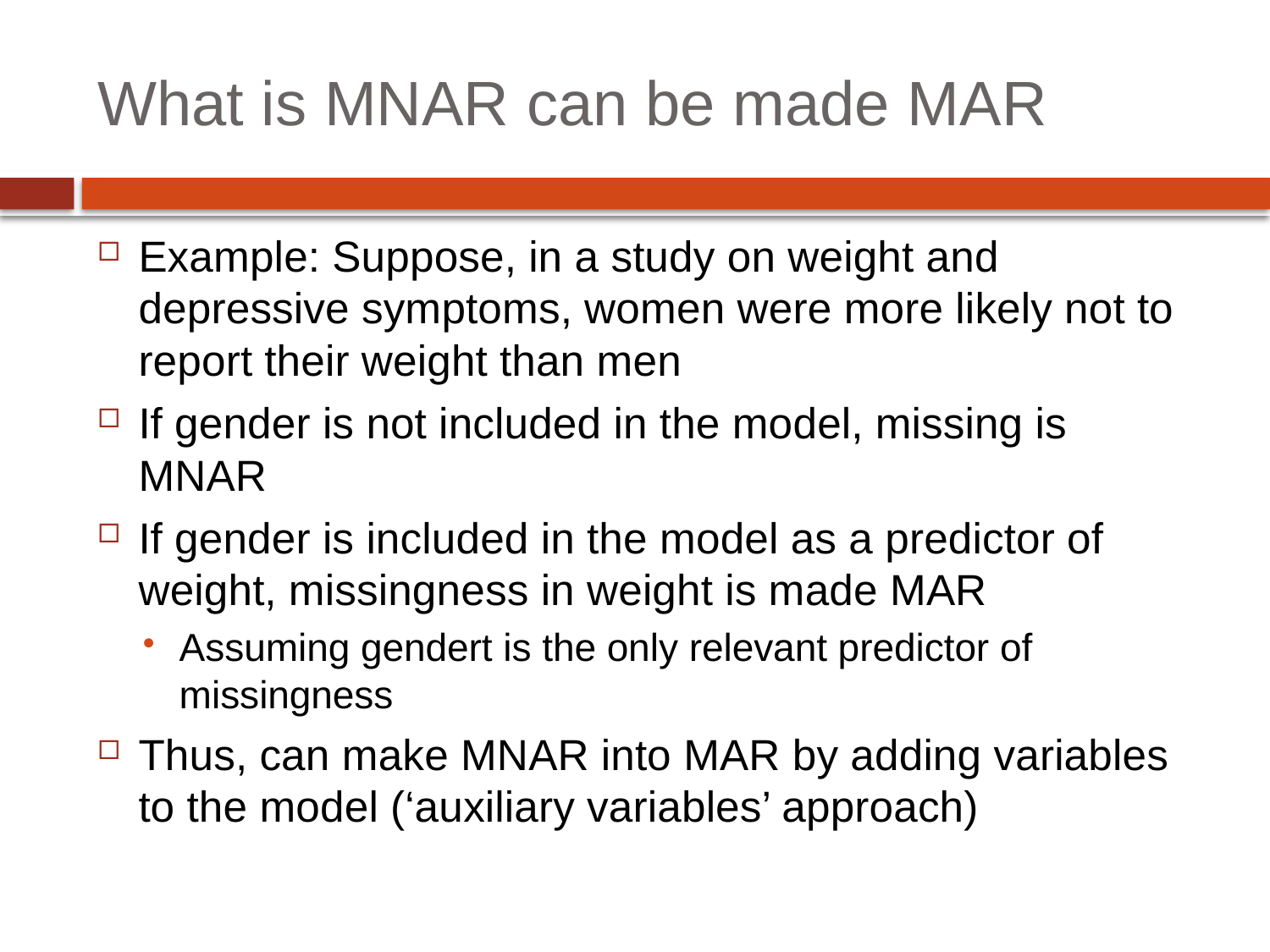

# What is MNAR can be made MAR
Example: Suppose, in a study on weight and depressive symptoms, women were more likely not to report their weight than men
If gender is not included in the model, missing is MNAR
If gender is included in the model as a predictor of weight, missingness in weight is made MAR
Assuming gendert is the only relevant predictor of missingness
Thus, can make MNAR into MAR by adding variables to the model (‘auxiliary variables’ approach)